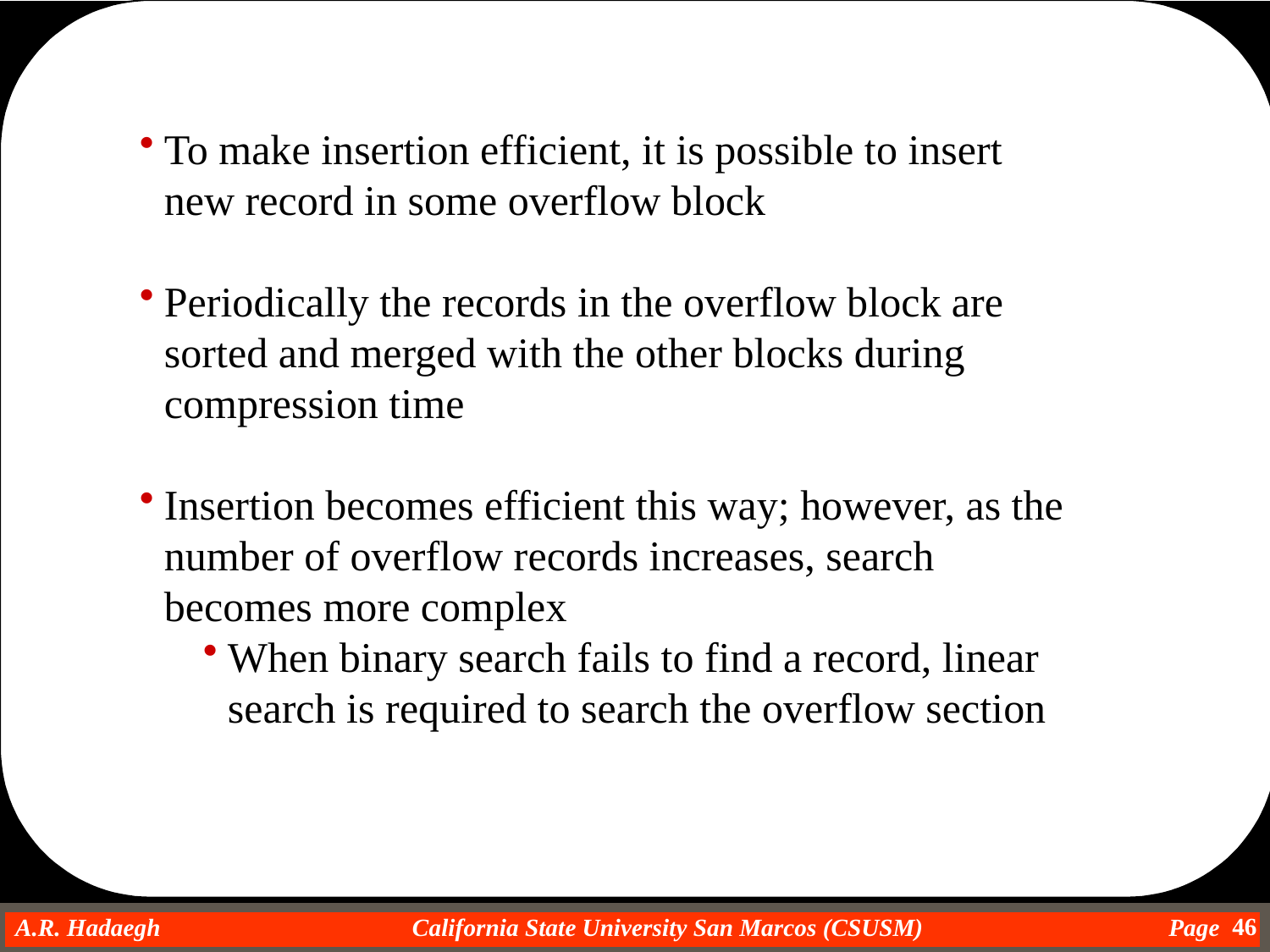

To make insertion efficient, it is possible to insert new record in some overflow block

Periodically the records in the overflow block are sorted and merged with the other blocks during compression time

Insertion becomes efficient this way; however, as the number of overflow records increases, search becomes more complex
When binary search fails to find a record, linear search is required to search the overflow section
46